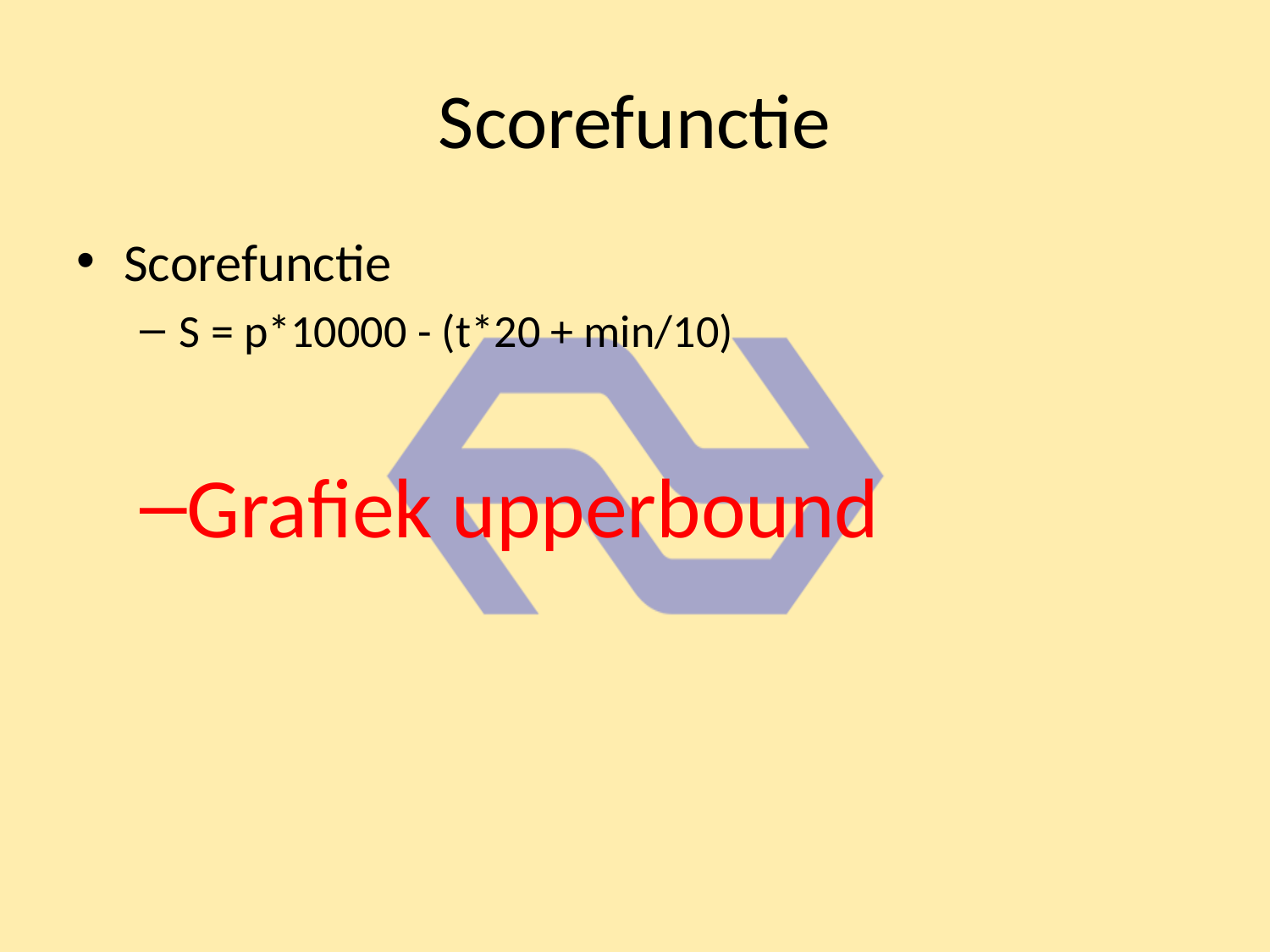

# Scorefunctie
Scorefunctie
S = p*10000 - (t*20 + min/10)

Grafiek upperbound